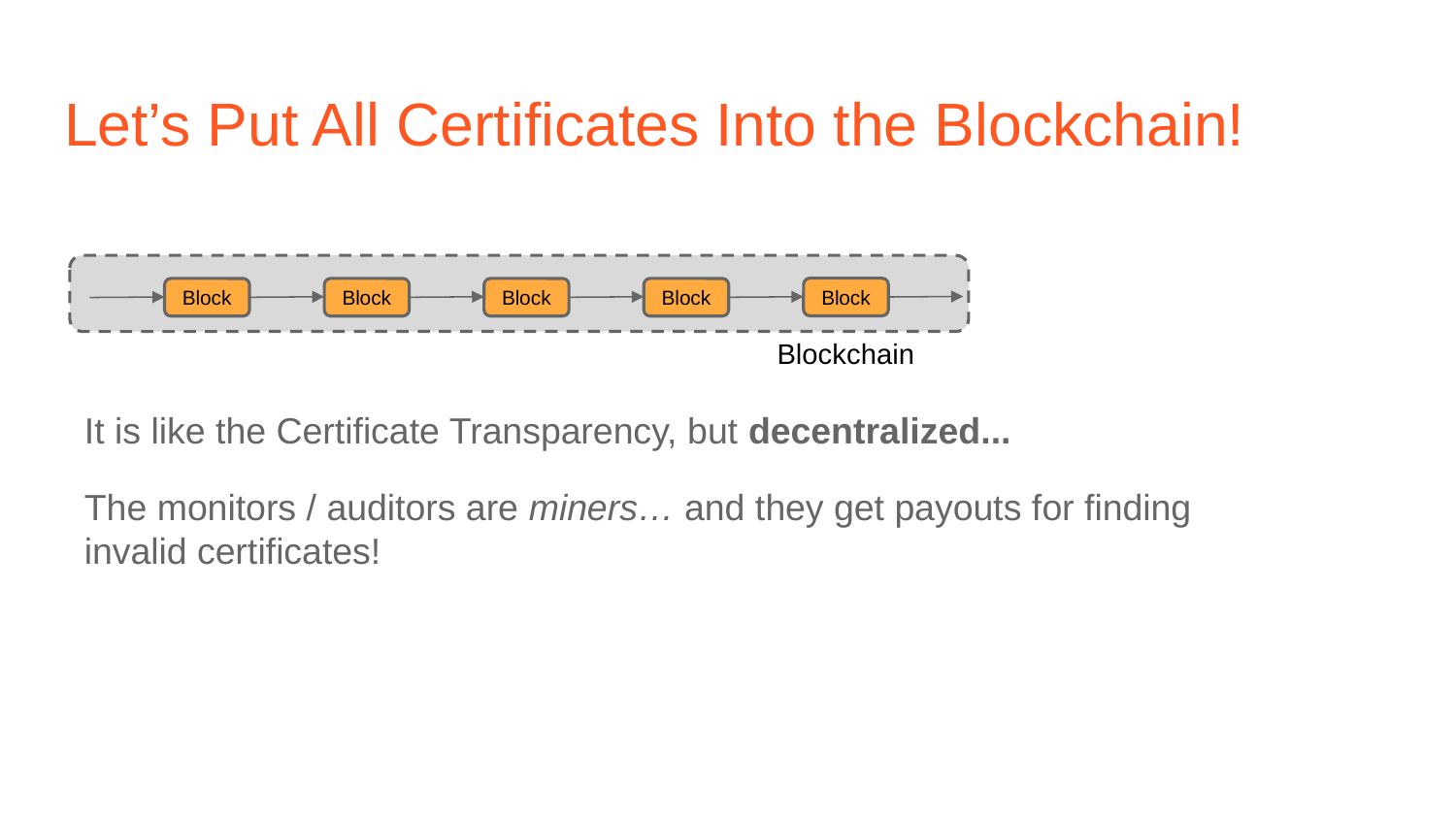

# Let’s Put All Certificates Into the Blockchain!

Block
Block
Block
Block
Block
Blockchain
It is like the Certificate Transparency, but decentralized...
The monitors / auditors are miners… and they get payouts for finding invalid certificates!